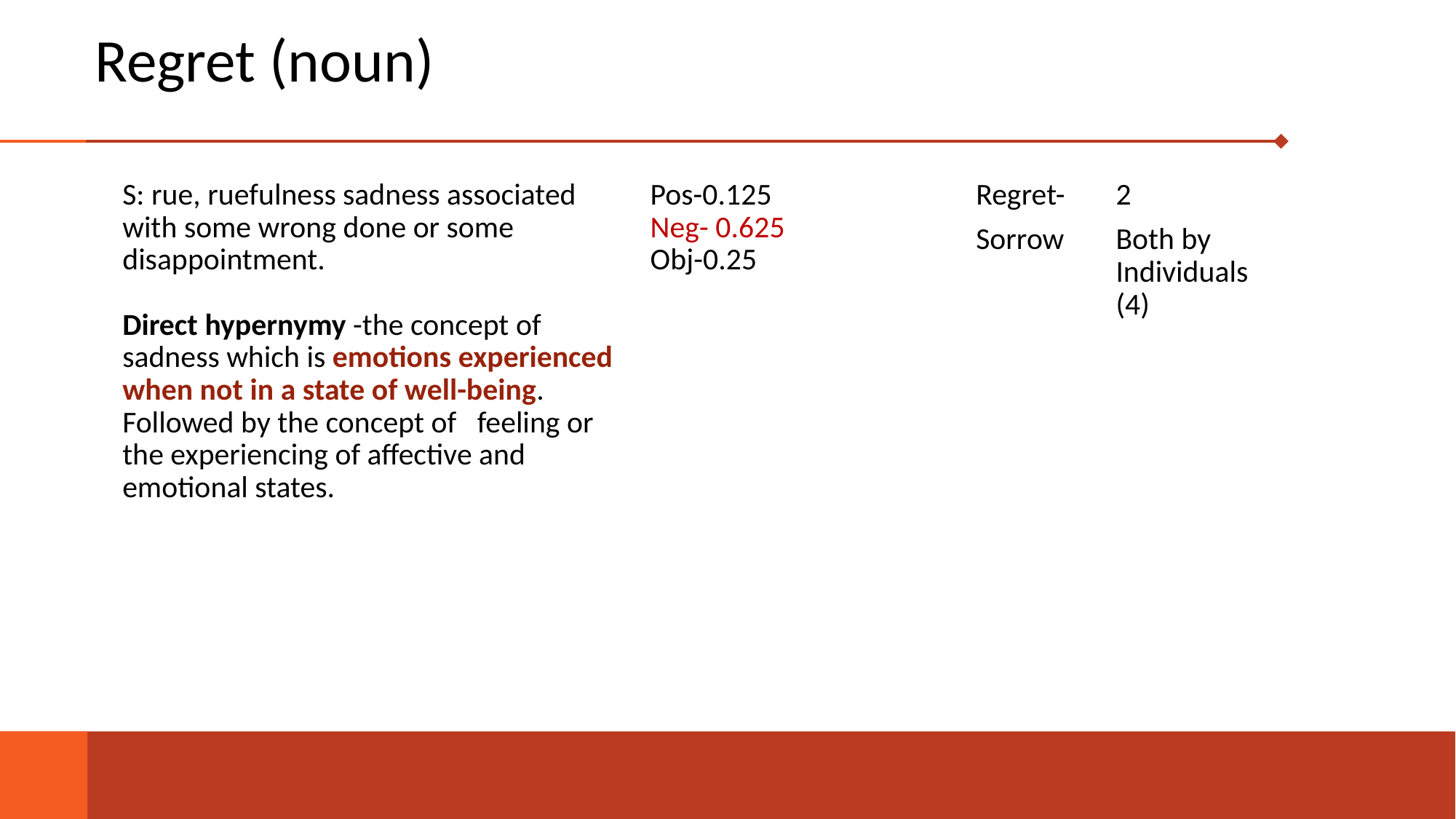

# Regret (noun)
|  | S: rue, ruefulness sadness associated with some wrong done or some disappointment. Direct hypernymy -the concept of sadness which is emotions experienced when not in a state of well-being. Followed by the concept of feeling or the experiencing of affective and emotional states. | Pos-0.125 Neg- 0.625 Obj-0.25 | Regret- Sorrow | 2 Both by Individuals (4) |
| --- | --- | --- | --- | --- |